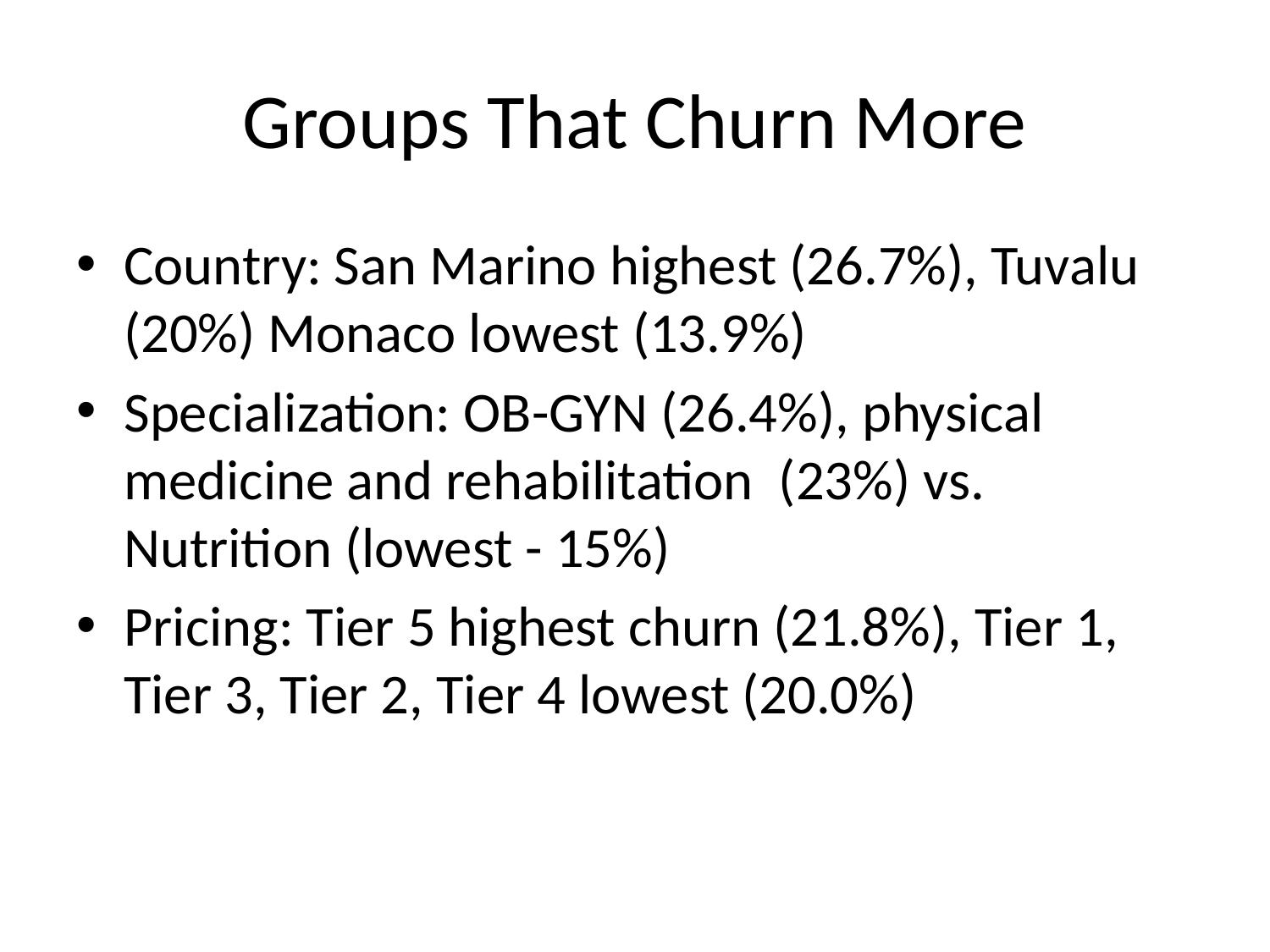

# Groups That Churn More
Country: San Marino highest (26.7%), Tuvalu (20%) Monaco lowest (13.9%)
Specialization: OB-GYN (26.4%), physical medicine and rehabilitation  (23%) vs. Nutrition (lowest - 15%)
Pricing: Tier 5 highest churn (21.8%), Tier 1, Tier 3, Tier 2, Tier 4 lowest (20.0%)